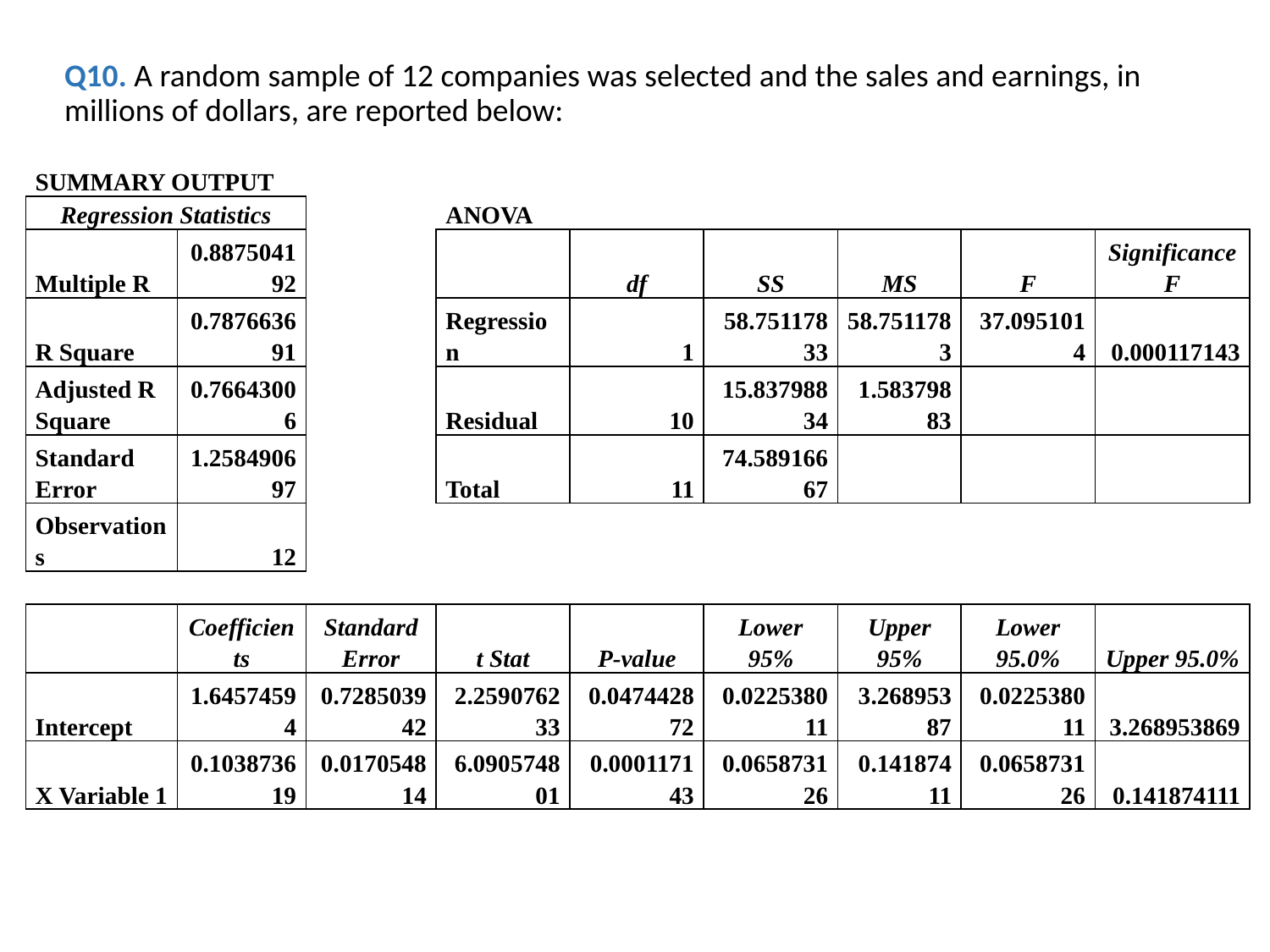

Q10. A random sample of 12 companies was selected and the sales and earnings, in millions of dollars, are reported below:

| SUMMARY OUTPUT |  |  |  |  |  |  |  |  |
| --- | --- | --- | --- | --- | --- | --- | --- | --- |
| Regression Statistics |  |  | ANOVA |  |  |  |  |  |
| Multiple R | 0.887504192 |  |  | df | SS | MS | F | Significance F |
| R Square | 0.787663691 |  | Regression | 1 | 58.75117833 | 58.7511783 | 37.0951014 | 0.000117143 |
| Adjusted R Square | 0.76643006 |  | Residual | 10 | 15.83798834 | 1.58379883 |  |  |
| Standard Error | 1.258490697 |  | Total | 11 | 74.58916667 |  |  |  |
| Observations | 12 |  |  |  |  |  |  |  |
|  |  |  |  |  |  |  |  |  |
|  | Coefficients | Standard Error | t Stat | P-value | Lower 95% | Upper 95% | Lower 95.0% | Upper 95.0% |
| Intercept | 1.64574594 | 0.728503942 | 2.259076233 | 0.047442872 | 0.022538011 | 3.26895387 | 0.022538011 | 3.268953869 |
| X Variable 1 | 0.103873619 | 0.017054814 | 6.090574801 | 0.000117143 | 0.065873126 | 0.14187411 | 0.065873126 | 0.141874111 |
| Company | Sales | Earnings |
| --- | --- | --- |
| C1 | 40.2 | 5.3 |
| C2 | 10.4 | 3.7 |
| C3 | 18.6 | 4.4 |
| C4 | 71.7 | 8.0 |
| C5 | 58.6 | 6.6 |
| C6 | 46.8 | 5.1 |
| C7 | 17.5 | 2.6 |
| C8 | 11.9 | 1.7 |
| C9 | 19.6 | 3.5 |
| C10 | 51.2 | 8.2 |
| C11 | 28.6 | 6.0 |
| C12 | 69.2 | 10.8 |